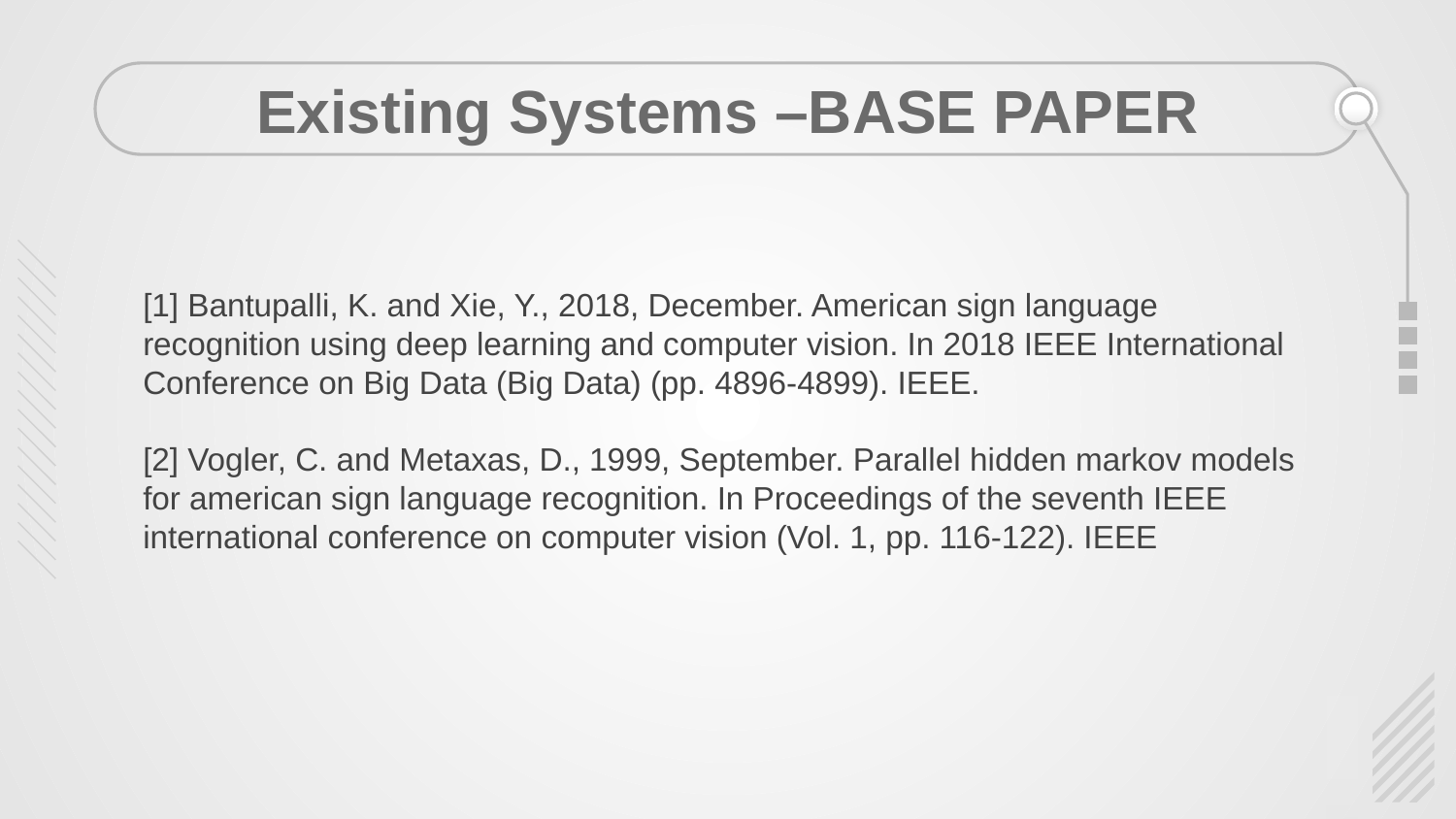

# Existing Systems –BASE PAPER

[1] Bantupalli, K. and Xie, Y., 2018, December. American sign language recognition using deep learning and computer vision. In 2018 IEEE International Conference on Big Data (Big Data) (pp. 4896-4899). IEEE.

[2] Vogler, C. and Metaxas, D., 1999, September. Parallel hidden markov models for american sign language recognition. In Proceedings of the seventh IEEE international conference on computer vision (Vol. 1, pp. 116-122). IEEE